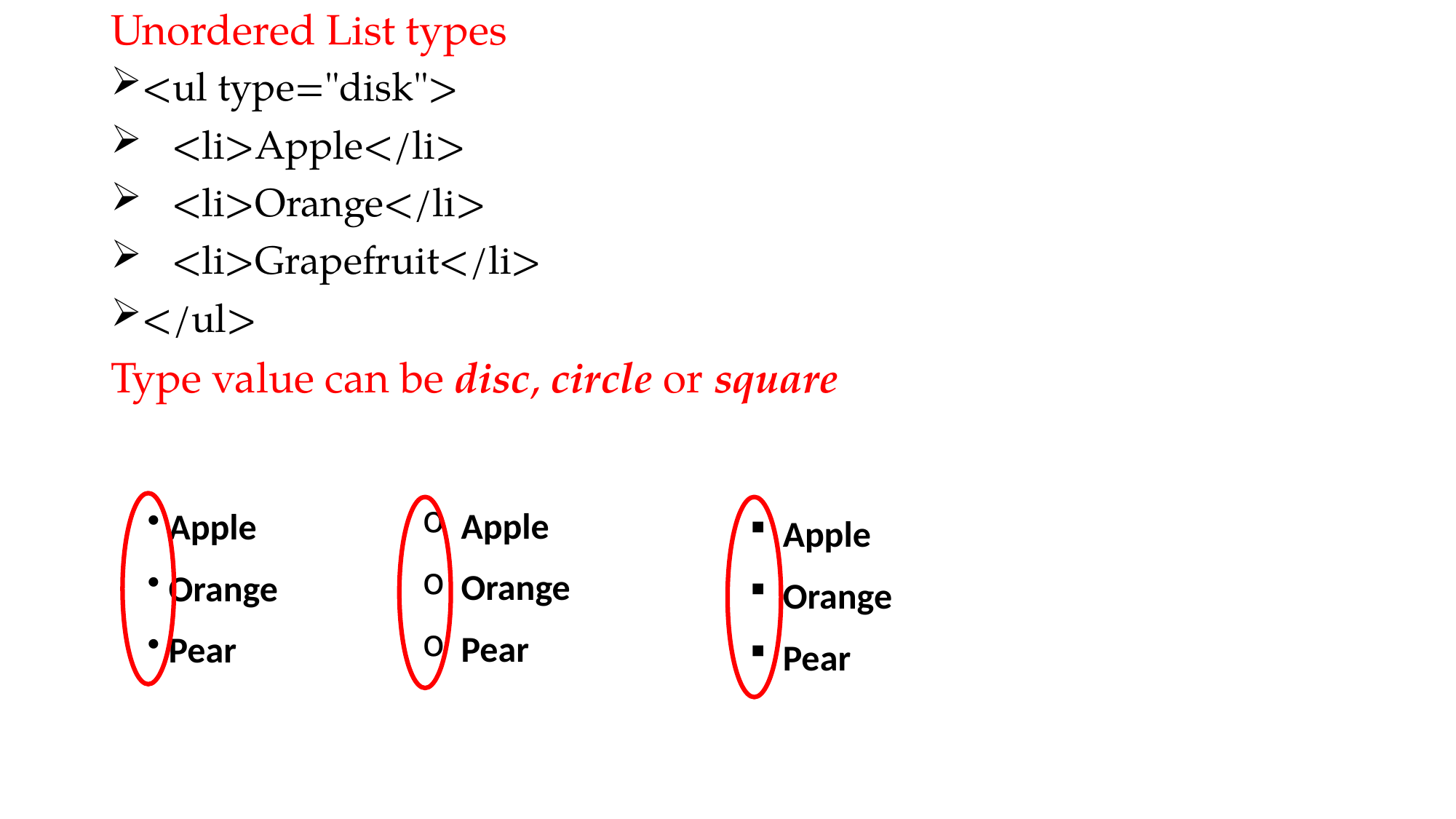

# Unordered List types
<ul type="disk">
   <li>Apple</li>
   <li>Orange</li>
   <li>Grapefruit</li>
</ul>
Type value can be disc, circle or square

  Apple
  Orange
  Pear

 Apple
 Orange
 Pear
  Apple
  Orange
  Pear